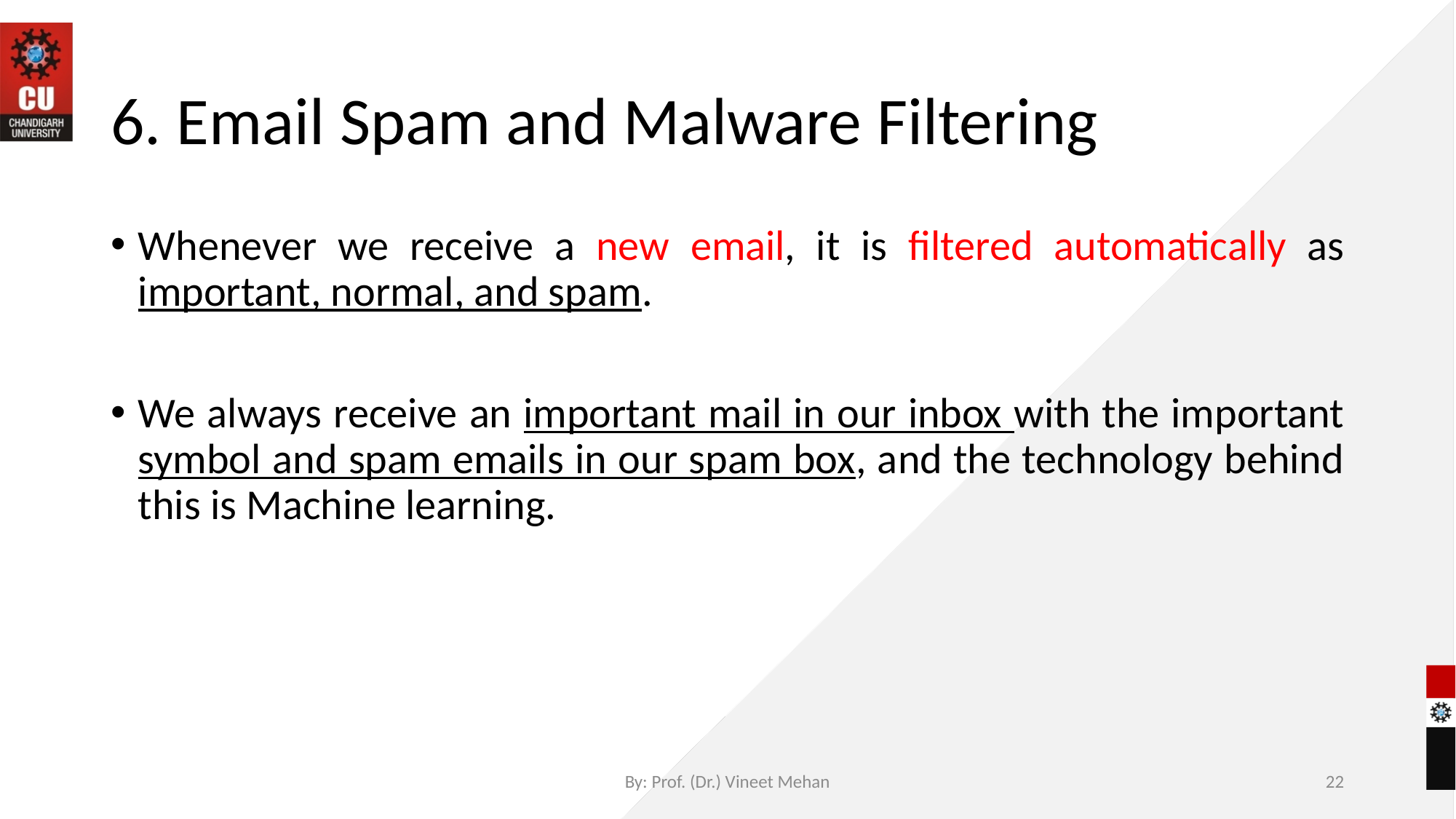

# 6. Email Spam and Malware Filtering
Whenever we receive a new email, it is filtered automatically as important, normal, and spam.

We always receive an important mail in our inbox with the important symbol and spam emails in our spam box, and the technology behind this is Machine learning.
By: Prof. (Dr.) Vineet Mehan
22